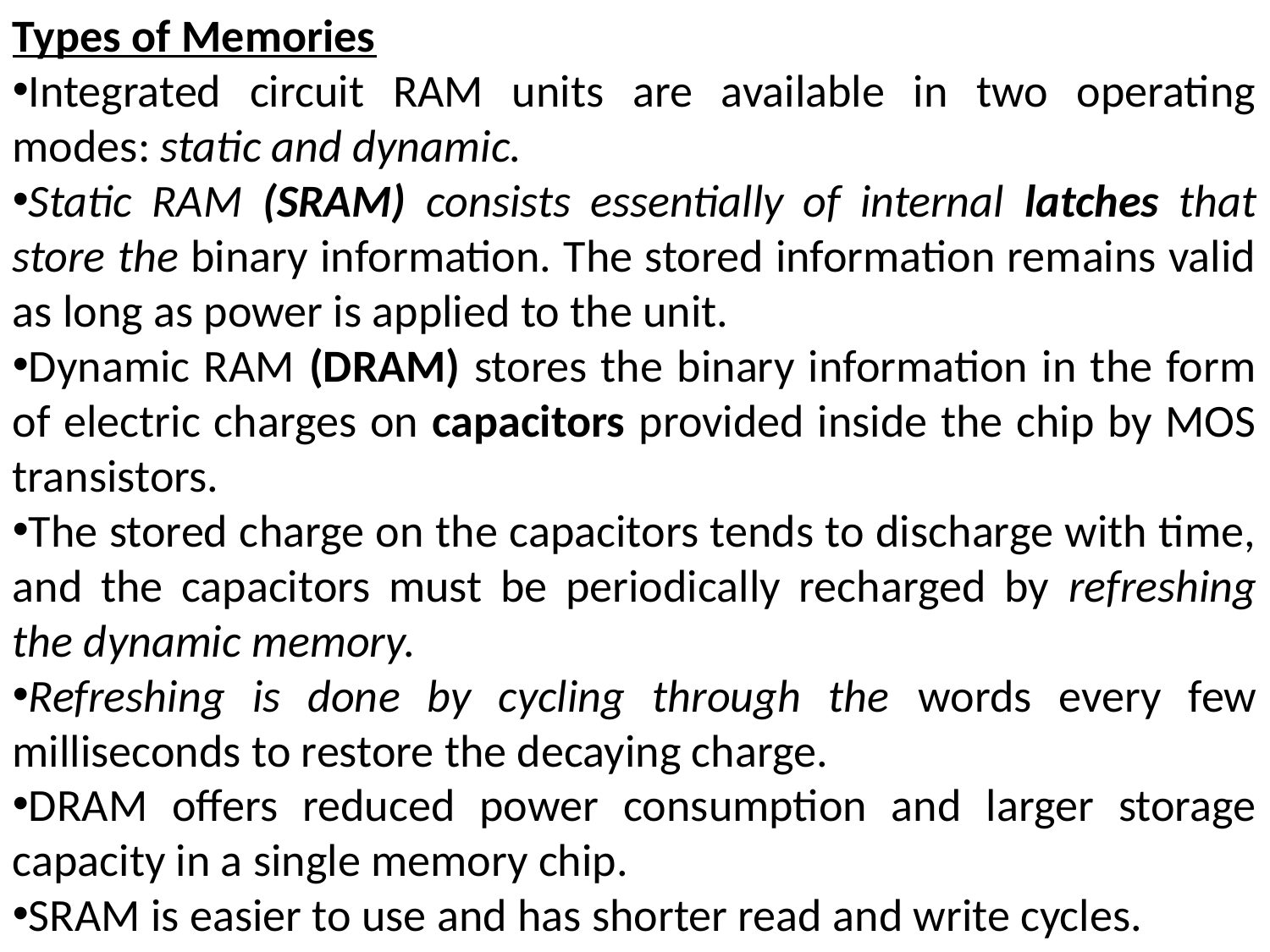

Types of Memories
Integrated circuit RAM units are available in two operating modes: static and dynamic.
Static RAM (SRAM) consists essentially of internal latches that store the binary information. The stored information remains valid as long as power is applied to the unit.
Dynamic RAM (DRAM) stores the binary information in the form of electric charges on capacitors provided inside the chip by MOS transistors.
The stored charge on the capacitors tends to discharge with time, and the capacitors must be periodically recharged by refreshing the dynamic memory.
Refreshing is done by cycling through the words every few milliseconds to restore the decaying charge.
DRAM offers reduced power consumption and larger storage capacity in a single memory chip.
SRAM is easier to use and has shorter read and write cycles.